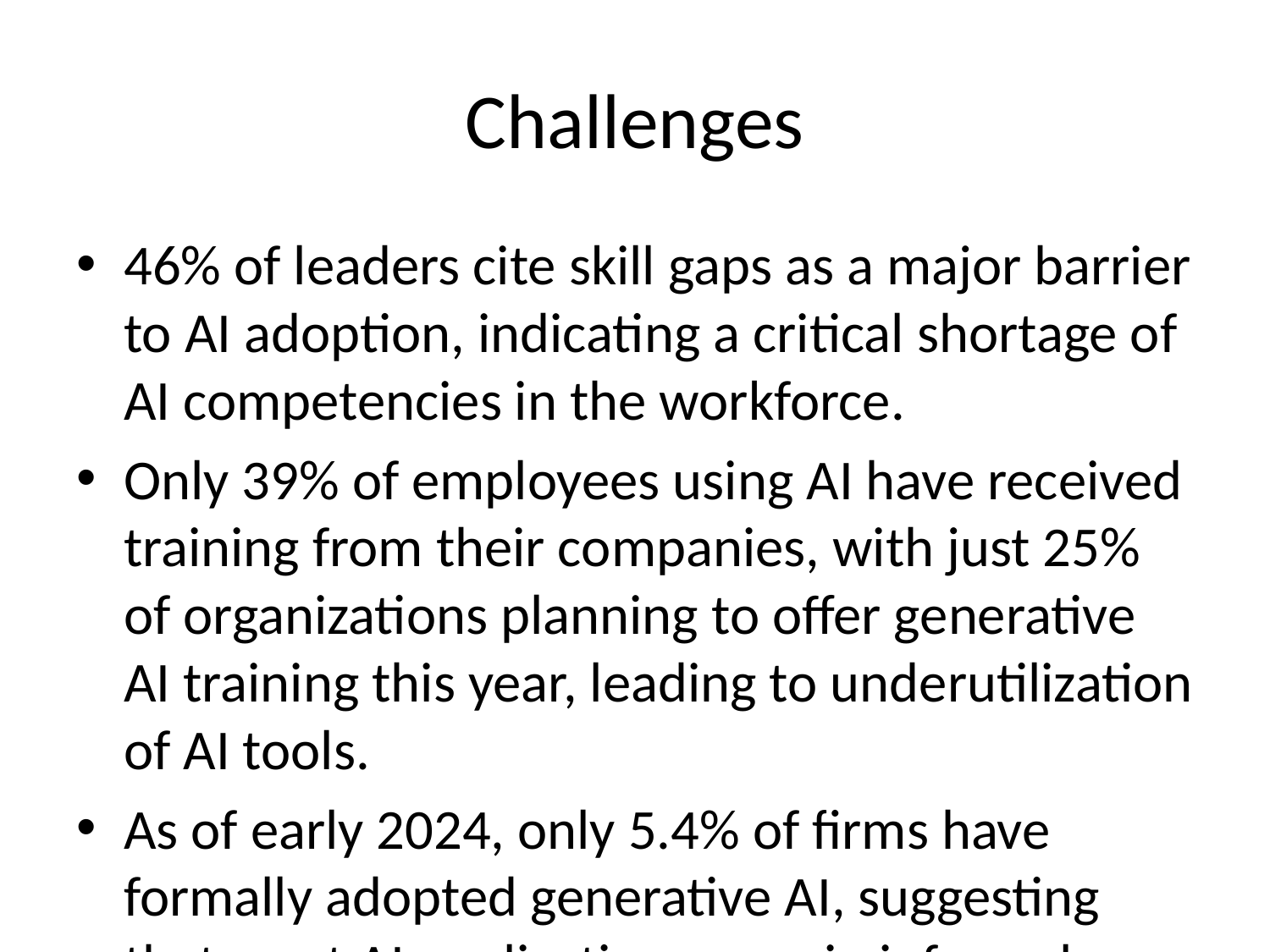

# Challenges
46% of leaders cite skill gaps as a major barrier to AI adoption, indicating a critical shortage of AI competencies in the workforce.
Only 39% of employees using AI have received training from their companies, with just 25% of organizations planning to offer generative AI training this year, leading to underutilization of AI tools.
As of early 2024, only 5.4% of firms have formally adopted generative AI, suggesting that most AI applications remain informal or experimental, limiting potential benefits.
92 million jobs are projected to be displaced by AI by 2030, while the World Economic Forum anticipates the creation of 170 million new jobs, resulting in a net gain of 78 million positions.
AI-skilled workers earn a 56% wage premium compared to similar roles without AI requirements, underscoring the financial advantages of adapting to AI technologies.